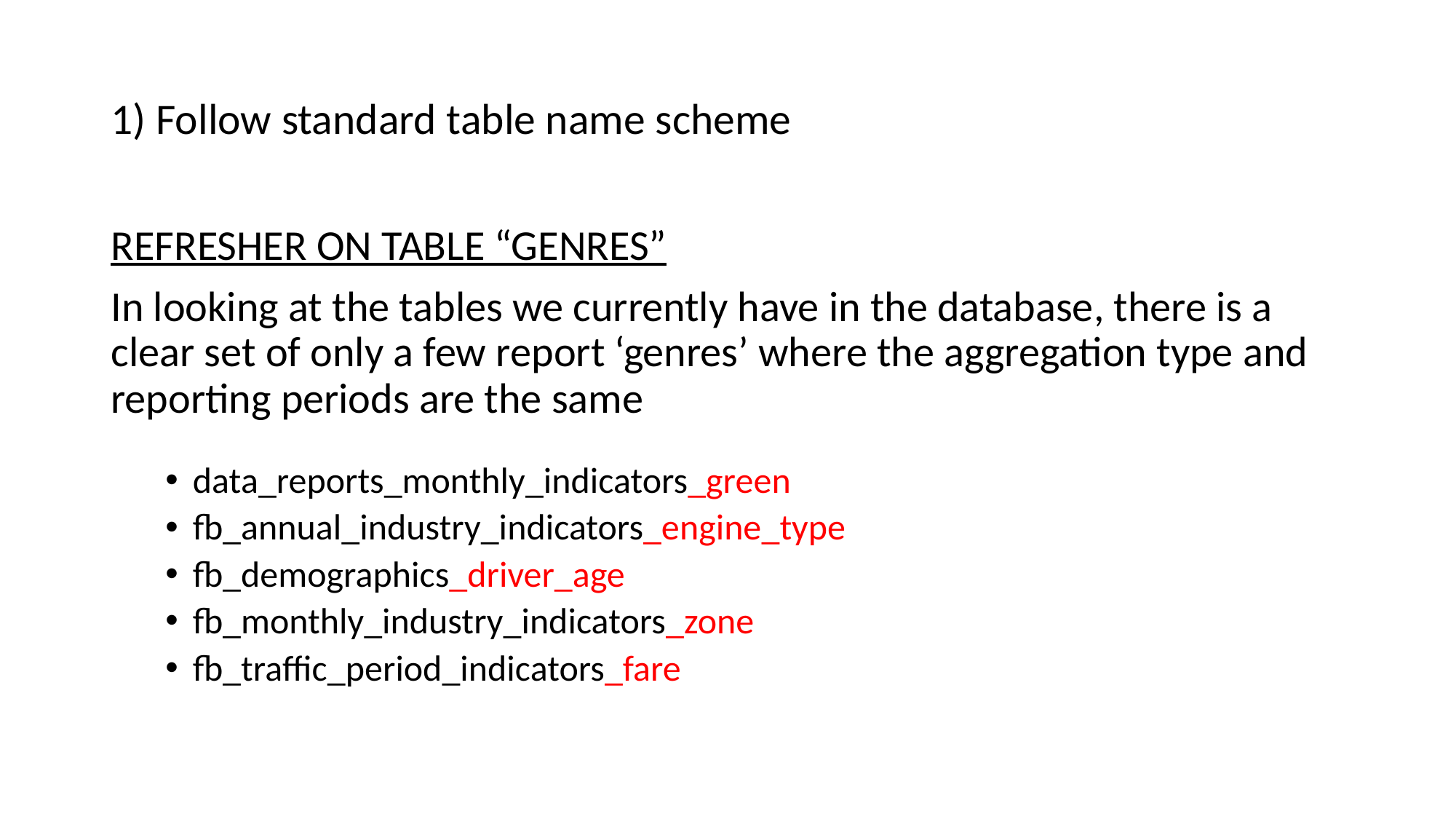

# 1) Follow standard table name scheme
REFRESHER ON TABLE “GENRES”
In looking at the tables we currently have in the database, there is a clear set of only a few report ‘genres’ where the aggregation type and reporting periods are the same

data_reports_monthly_indicators_green
fb_annual_industry_indicators_engine_type
fb_demographics_driver_age
fb_monthly_industry_indicators_zone
fb_traffic_period_indicators_fare